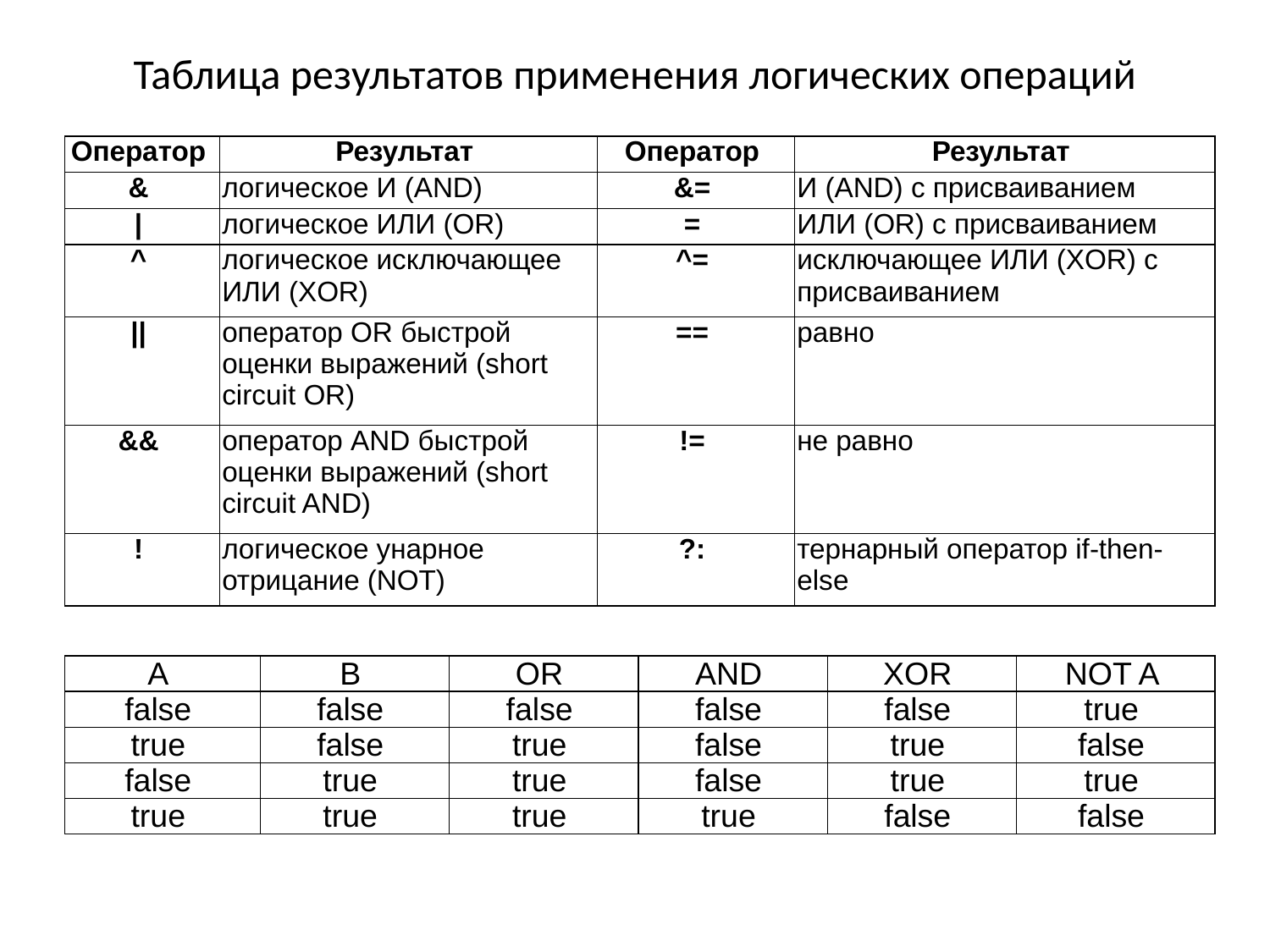

# Таблица результатов применения логических операций
| Оператор | Результат | Оператор | Результат |
| --- | --- | --- | --- |
| & | логическое И (AND) | &= | И (AND) с присваиванием |
| | | логическое ИЛИ (OR) | = | ИЛИ (OR) с присваиванием |
| ^ | логическое исключающее ИЛИ (XOR) | ^= | исключающее ИЛИ (XOR) с присваиванием |
| || | оператор OR быстрой оценки выражений (short circuit OR) | == | равно |
| && | оператор AND быстрой оценки выражений (short circuit AND) | != | не равно |
| ! | логическое унарное отрицание (NOT) | ?: | тернарный оператор if-then-else |
| А | В | OR | AND | XOR | NOT A |
| --- | --- | --- | --- | --- | --- |
| false | false | false | false | false | true |
| true | false | true | false | true | false |
| false | true | true | false | true | true |
| true | true | true | true | false | false |